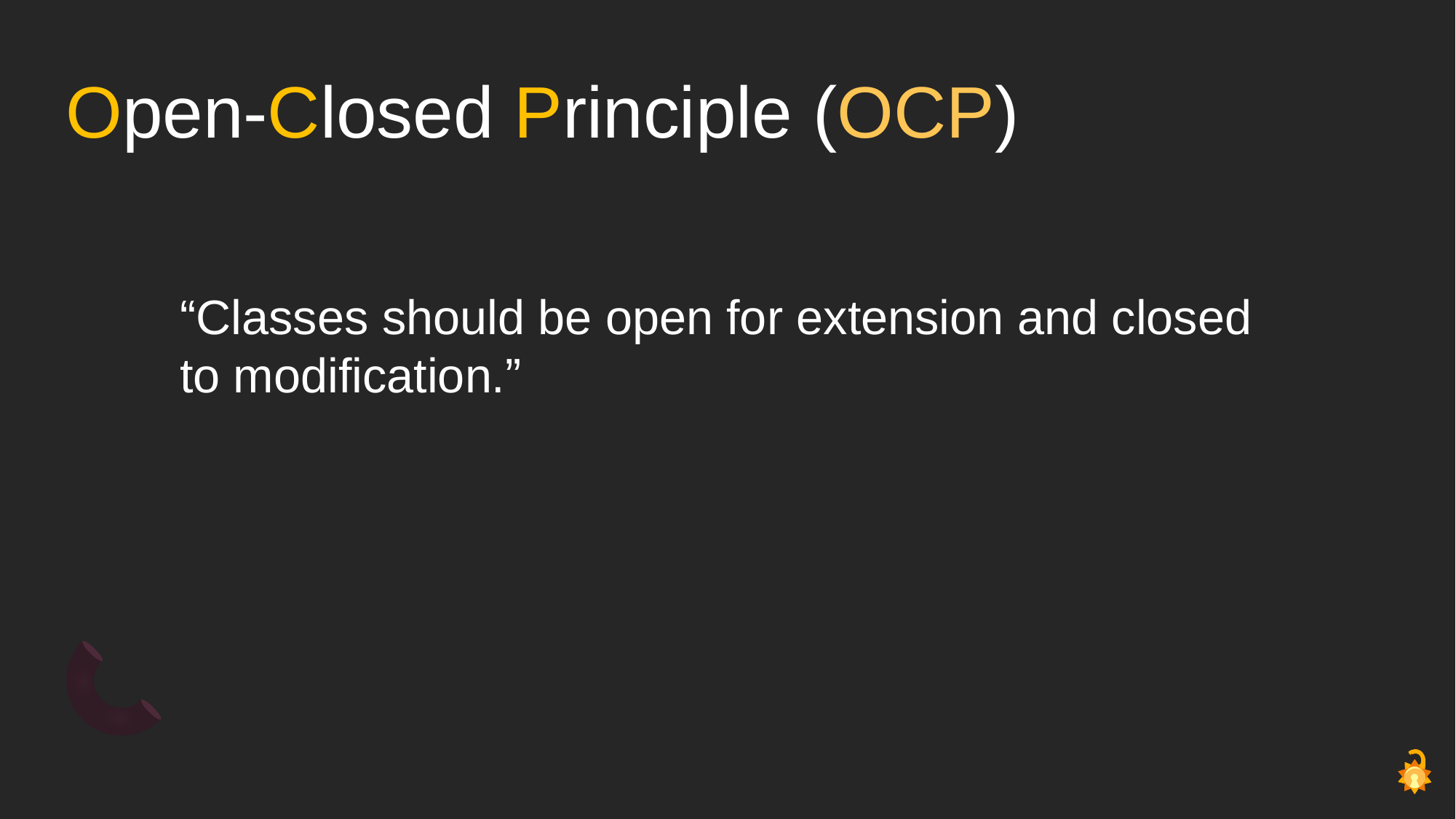

# Open-Closed Principle (OCP)
“Classes should be open for extension and closed to modification.”